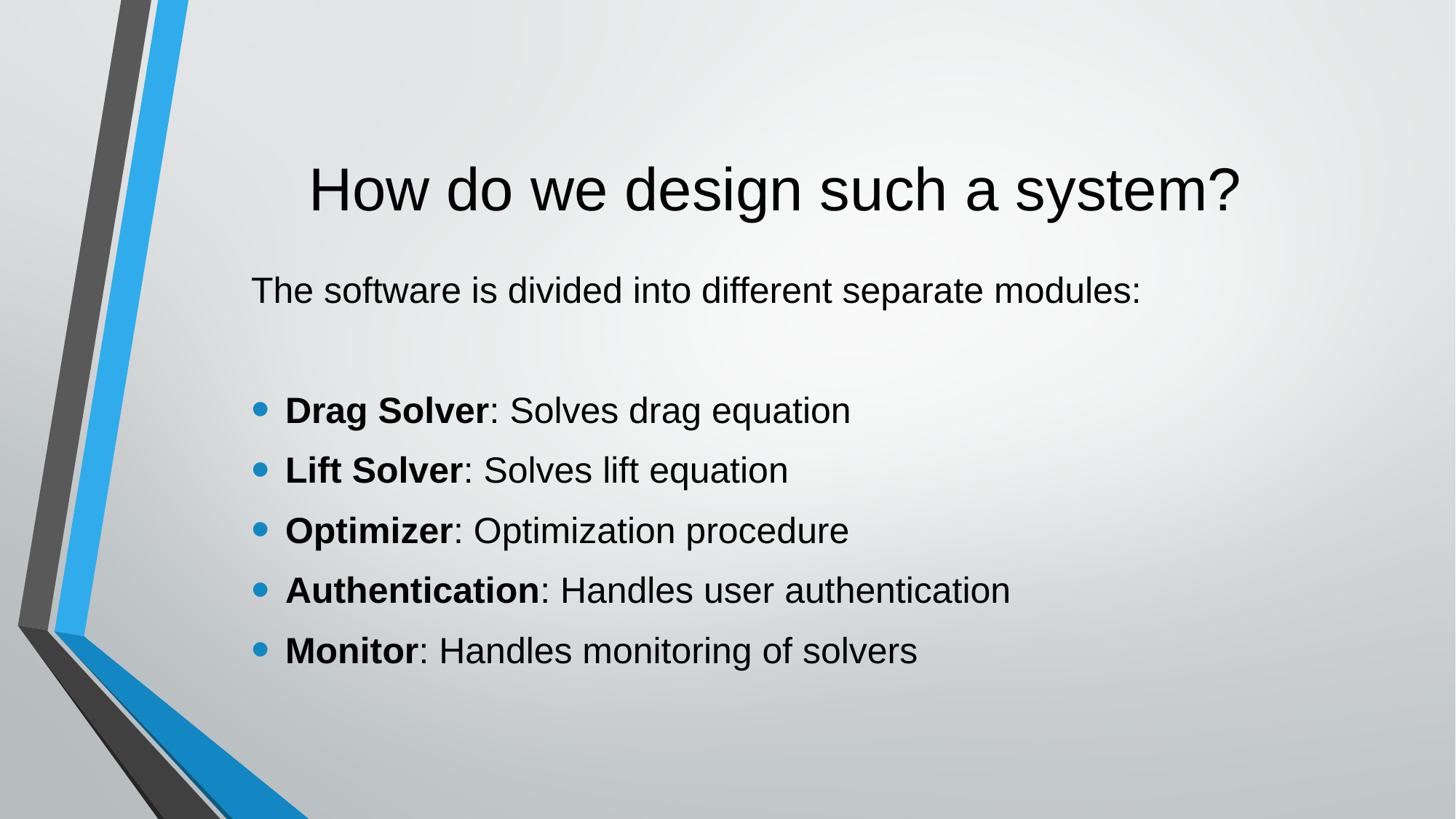

# How do we design such a system?
The software is divided into different separate modules:

Drag Solver: Solves drag equation
Lift Solver: Solves lift equation
Optimizer: Optimization procedure
Authentication: Handles user authentication
Monitor: Handles monitoring of solvers